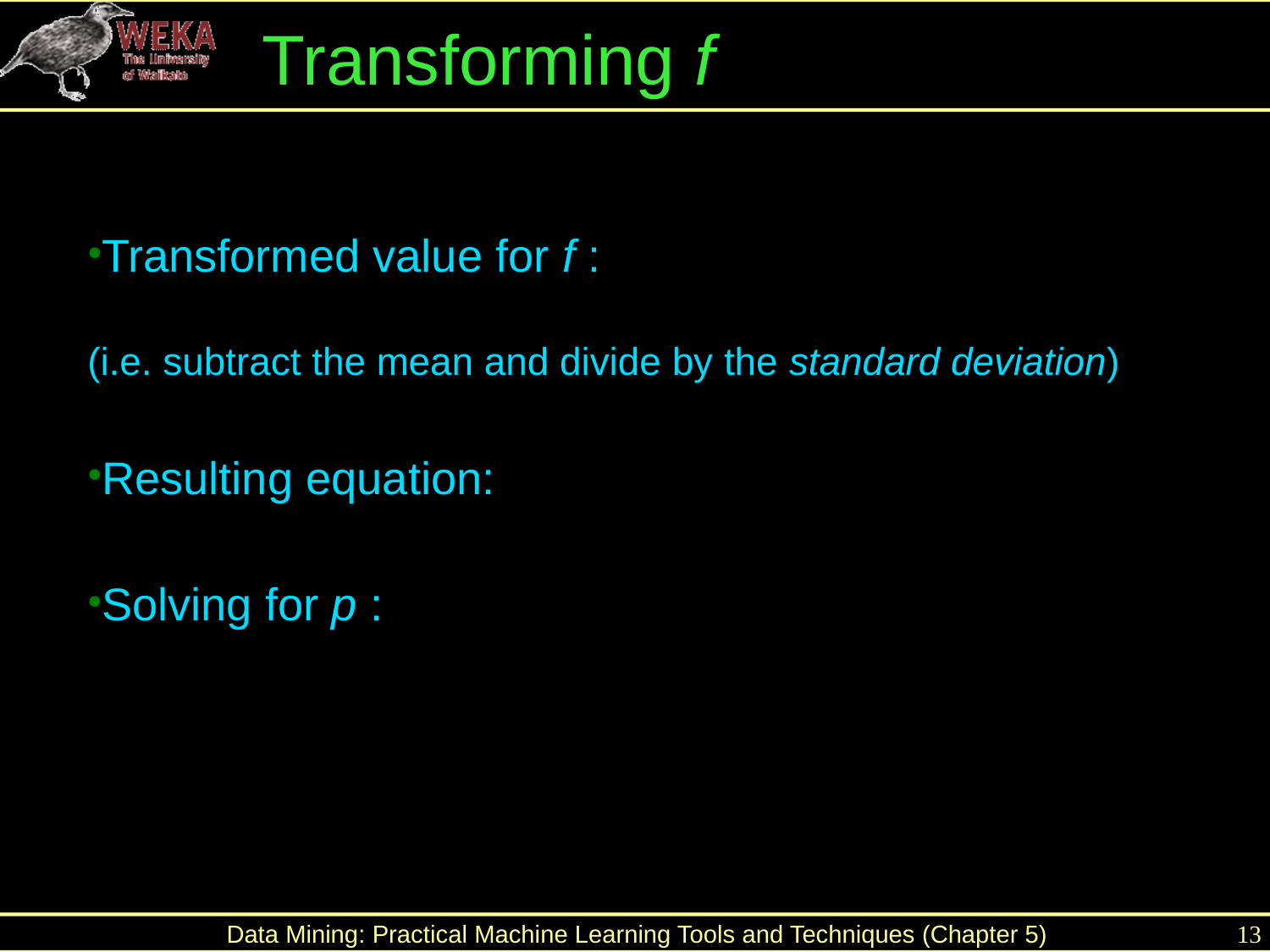

Transforming f
Transformed value for f :
(i.e. subtract the mean and divide by the standard deviation)
Resulting equation:

Solving for p :
Data Mining: Practical Machine Learning Tools and Techniques (Chapter 5)
13